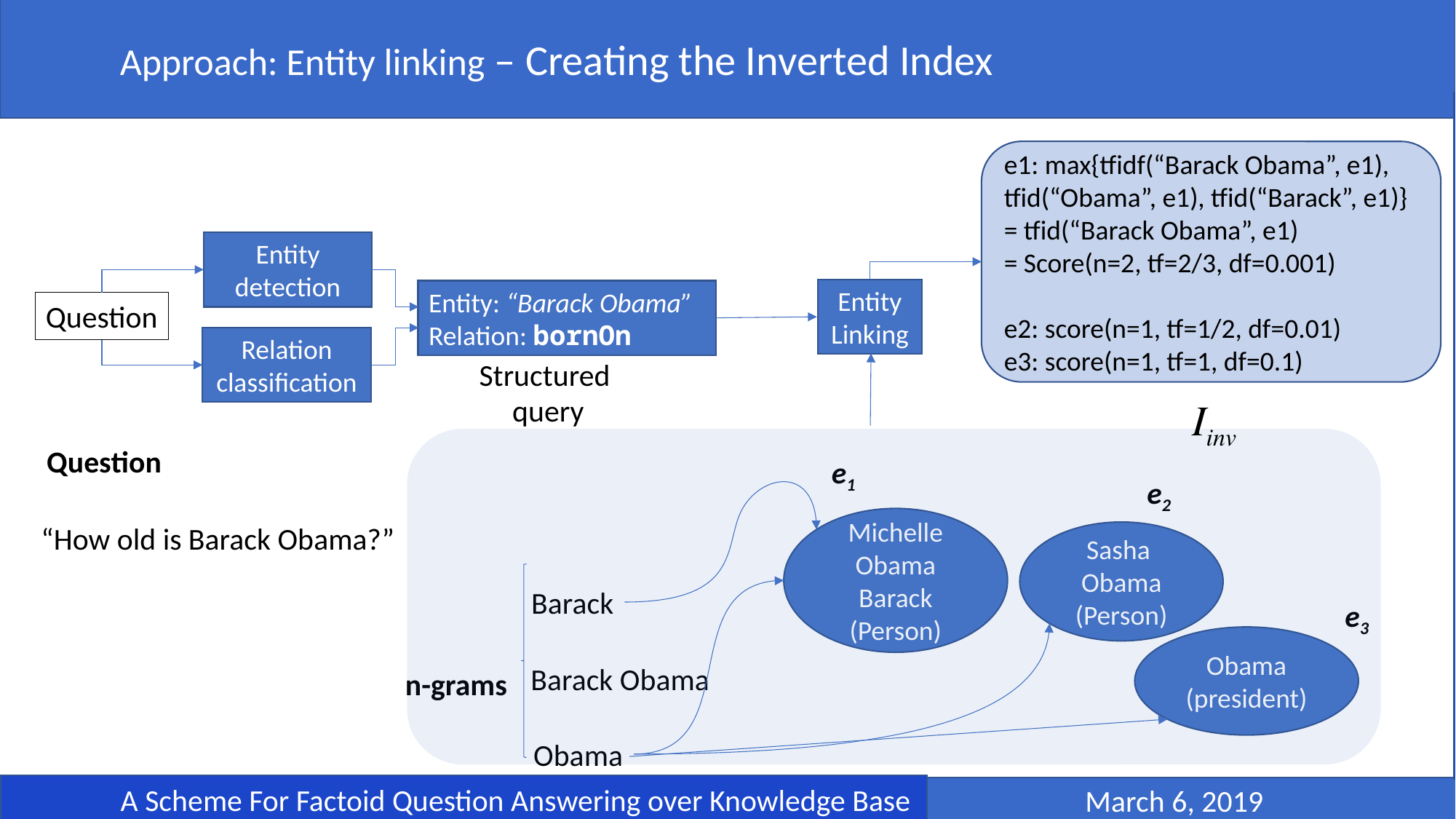

Approach: Entity linking – Creating the Inverted Index

	A Scheme For Factoid Question Answering over Knowledge Base
       March 6, 2019
e1: max{tfidf(“Barack Obama”, e1), tfid(“Obama”, e1), tfid(“Barack”, e1)}
= tfid(“Barack Obama”, e1)
= Score(n=2, tf=2/3, df=0.001)

e2: score(n=1, tf=1/2, df=0.01)
e3: score(n=1, tf=1, df=0.1)
Entity detection
Entity Linking
Entity: “Barack Obama” Relation: bornOn
Question
Relation classification
Structured
query
Iinv

Question
e1
e2
Michelle Obama Barack (Person)
“How old is Barack Obama?”
Sasha
Obama (Person)

Barack
e3
Obama (president)
Barack Obama
n-grams
Obama